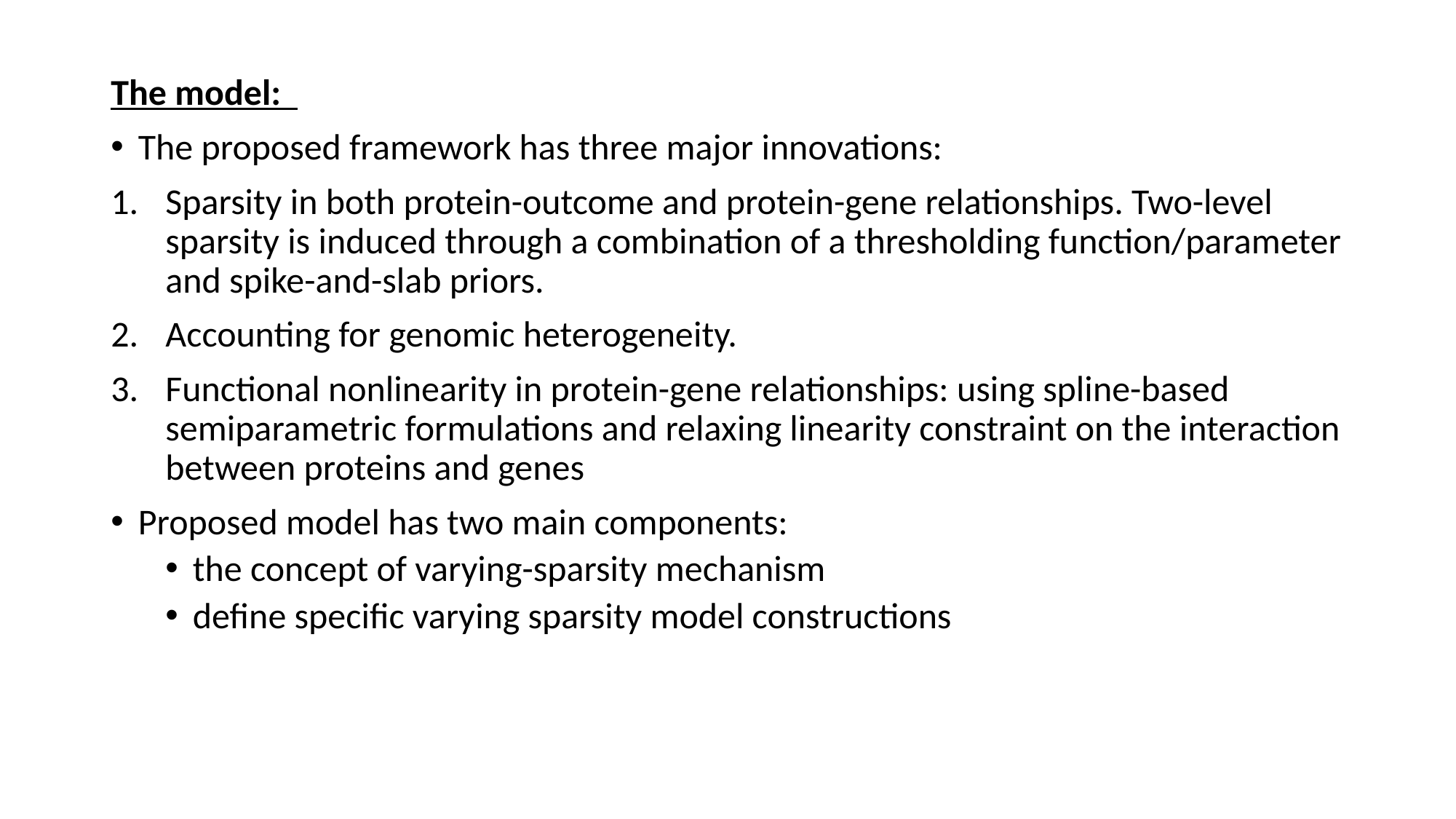

The model:
The proposed framework has three major innovations:
Sparsity in both protein-outcome and protein-gene relationships. Two-level sparsity is induced through a combination of a thresholding function/parameter and spike-and-slab priors.
Accounting for genomic heterogeneity.
Functional nonlinearity in protein-gene relationships: using spline-based semiparametric formulations and relaxing linearity constraint on the interaction between proteins and genes
Proposed model has two main components:
the concept of varying-sparsity mechanism
define specific varying sparsity model constructions